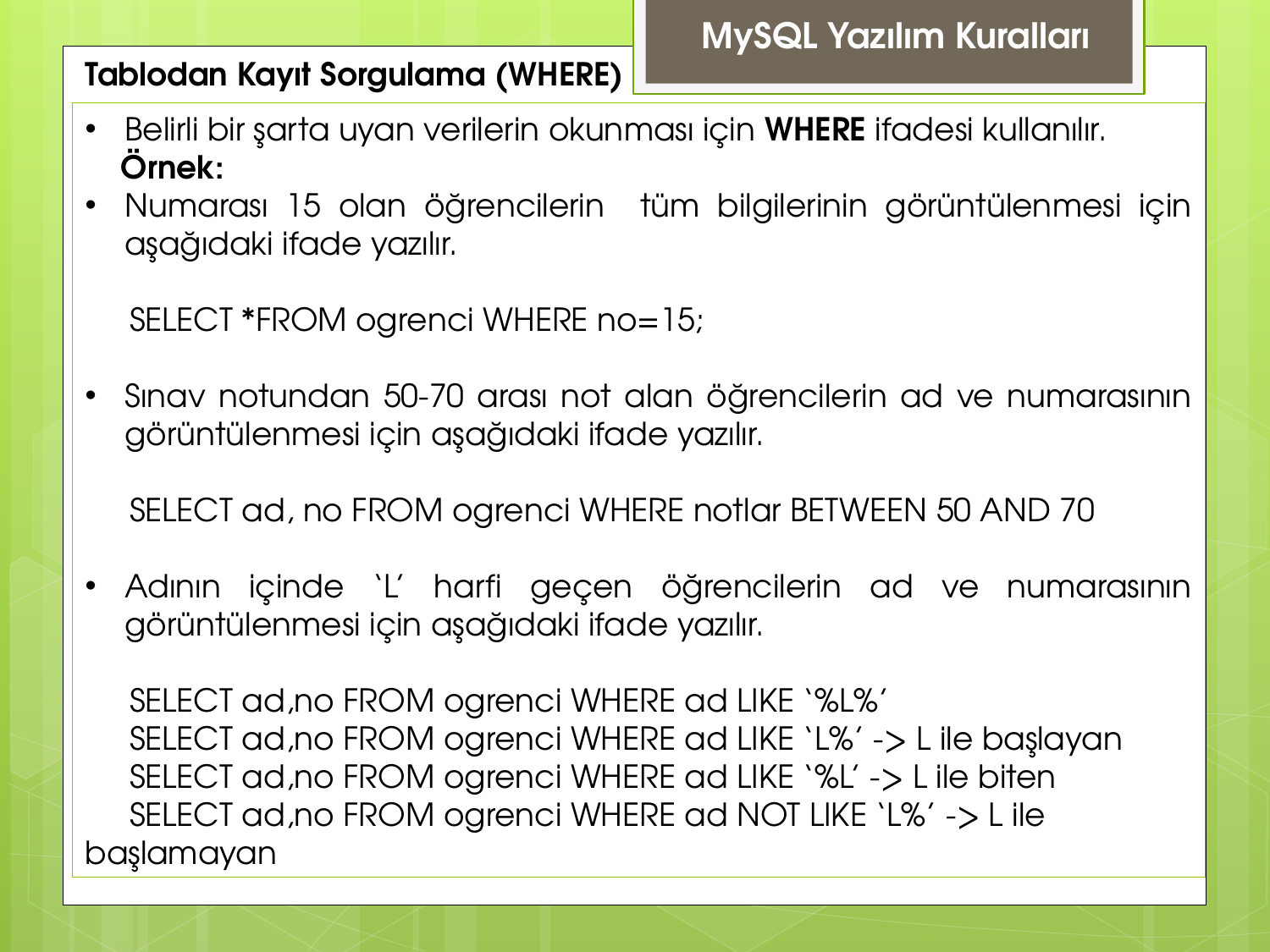

MySQL Yazılım Kuralları
Tablodan Kayıt Sorgulama (WHERE)
Belirli bir şarta uyan verilerin okunması için WHERE ifadesi kullanılır.
    Örnek:
Numarası 15 olan öğrencilerin  tüm bilgilerinin görüntülenmesi için aşağıdaki ifade yazılır.

     SELECT *FROM ogrenci WHERE no=15;

Sınav notundan 50-70 arası not alan öğrencilerin ad ve numarasının görüntülenmesi için aşağıdaki ifade yazılır.

     SELECT ad, no FROM ogrenci WHERE notlar BETWEEN 50 AND 70

Adının içinde ‘L’ harfi geçen öğrencilerin ad ve numarasının görüntülenmesi için aşağıdaki ifade yazılır.

     SELECT ad,no FROM ogrenci WHERE ad LIKE ‘%L%’
     SELECT ad,no FROM ogrenci WHERE ad LIKE ‘L%’ -> L ile başlayan
     SELECT ad,no FROM ogrenci WHERE ad LIKE ‘%L’ -> L ile biten
     SELECT ad,no FROM ogrenci WHERE ad NOT LIKE ‘L%’ -> L ile  başlamayan